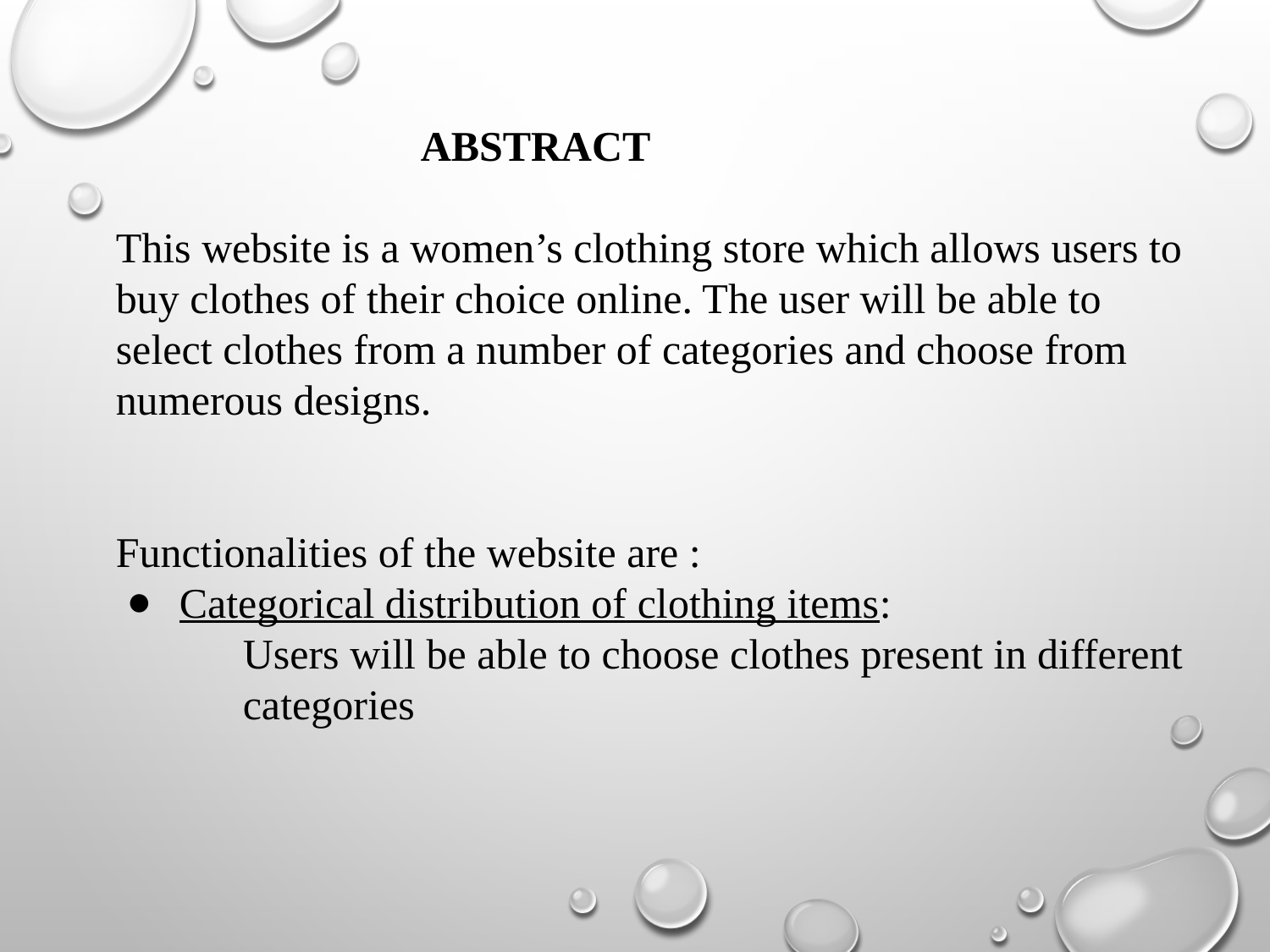

ABSTRACT

This website is a women’s clothing store which allows users to buy clothes of their choice online. The user will be able to select clothes from a number of categories and choose from numerous designs.

Functionalities of the website are :
Categorical distribution of clothing items:
Users will be able to choose clothes present in different categories